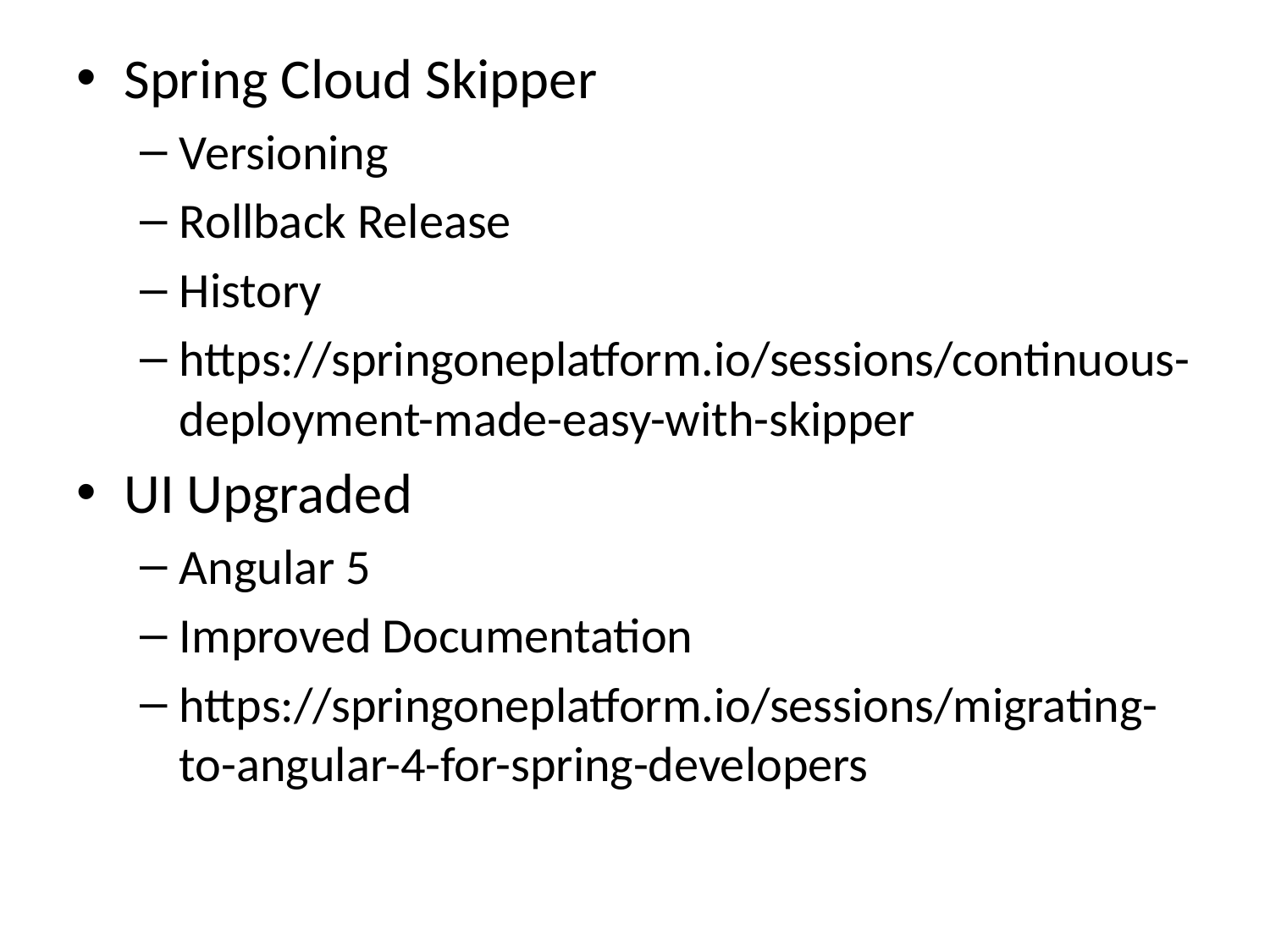

Spring Cloud Skipper
Versioning
Rollback Release
History
https://springoneplatform.io/sessions/continuous-deployment-made-easy-with-skipper
UI Upgraded
Angular 5
Improved Documentation
https://springoneplatform.io/sessions/migrating-to-angular-4-for-spring-developers